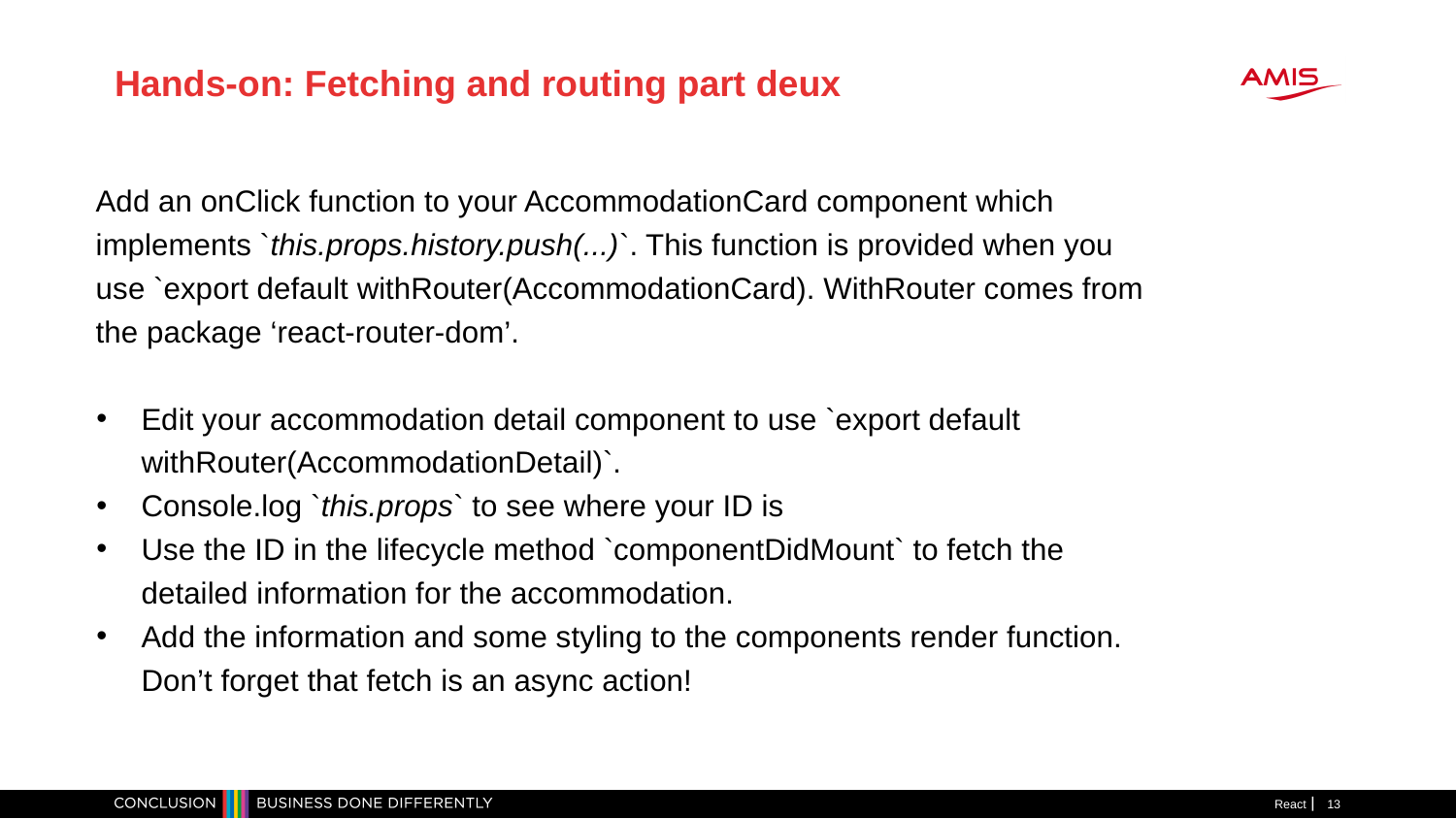

Hands-on: Fetching and routing part deux

Add an onClick function to your AccommodationCard component which implements `this.props.history.push(...)`. This function is provided when you use `export default withRouter(AccommodationCard). WithRouter comes from the package ‘react-router-dom’.

Edit your accommodation detail component to use `export default withRouter(AccommodationDetail)`.
Console.log `this.props` to see where your ID is
Use the ID in the lifecycle method `componentDidMount` to fetch the detailed information for the accommodation.
Add the information and some styling to the components render function. Don’t forget that fetch is an async action!
React
13